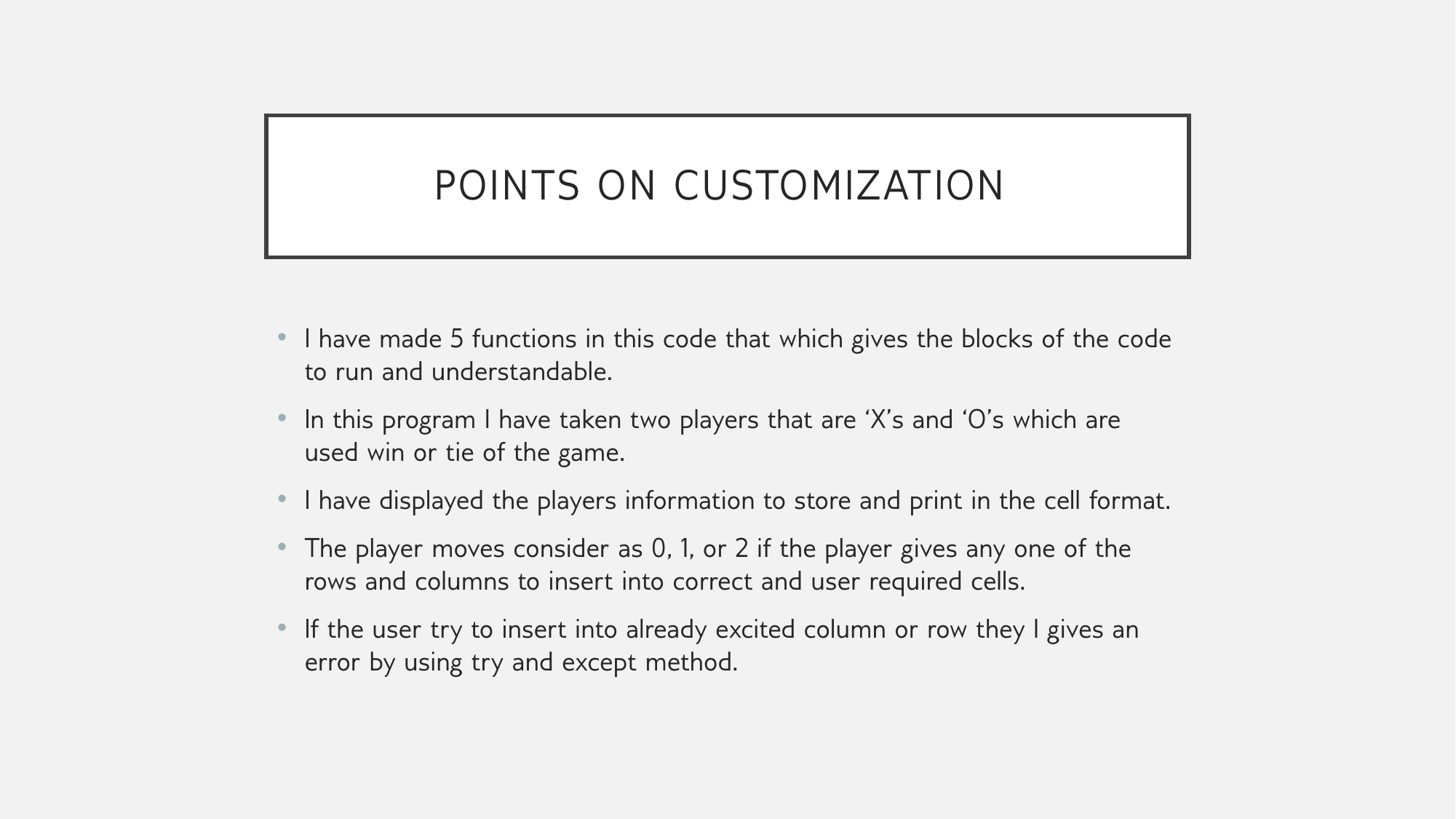

# Points on customization
I have made 5 functions in this code that which gives the blocks of the code to run and understandable.
In this program I have taken two players that are ‘X’s and ‘O’s which are used win or tie of the game.
I have displayed the players information to store and print in the cell format.
The player moves consider as 0, 1, or 2 if the player gives any one of the rows and columns to insert into correct and user required cells.
If the user try to insert into already excited column or row they I gives an error by using try and except method.